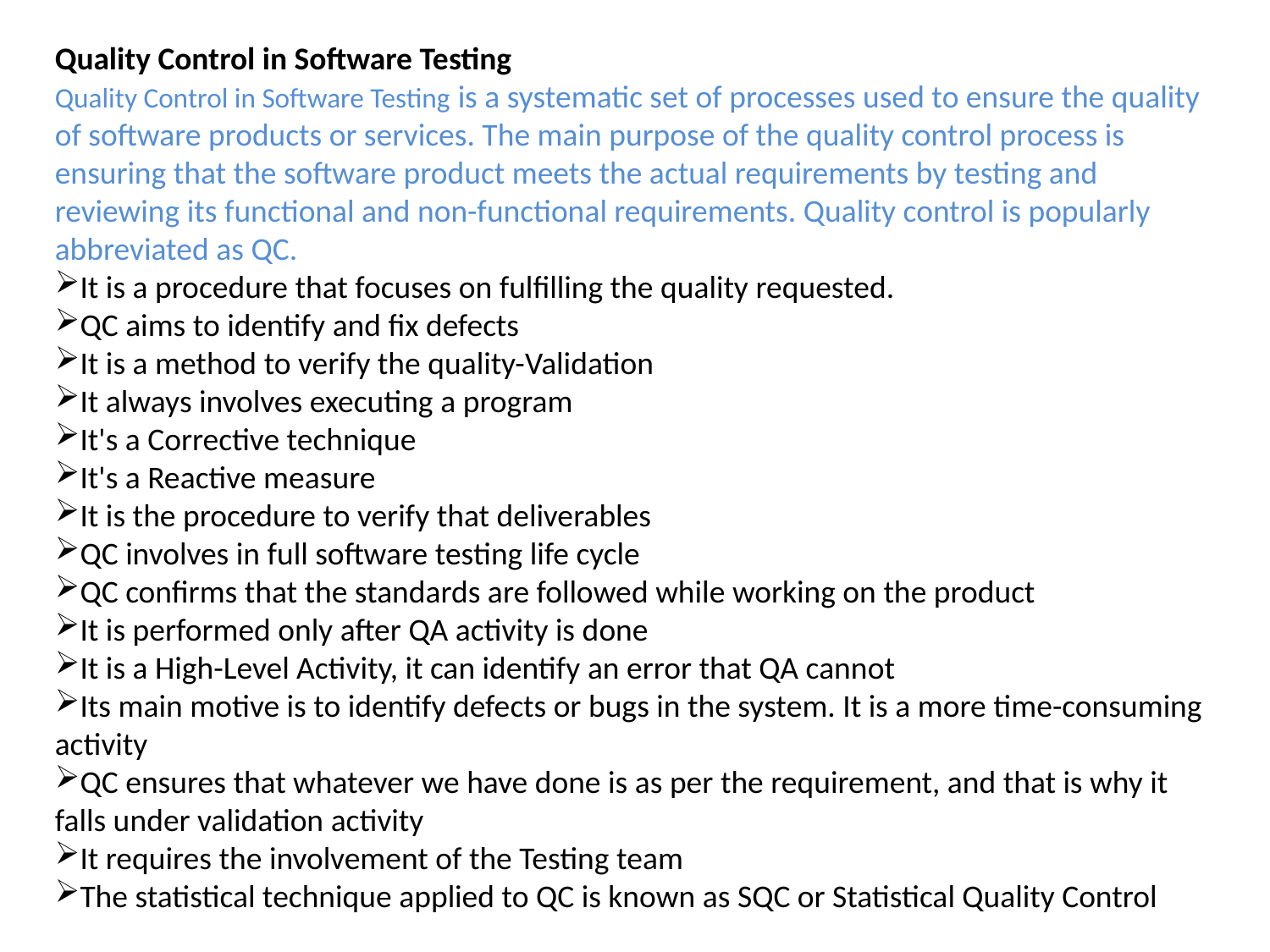

Quality Control in Software Testing
Quality Control in Software Testing is a systematic set of processes used to ensure the quality of software products or services. The main purpose of the quality control process is ensuring that the software product meets the actual requirements by testing and reviewing its functional and non-functional requirements. Quality control is popularly abbreviated as QC.
It is a procedure that focuses on fulfilling the quality requested.
QC aims to identify and fix defects
It is a method to verify the quality-Validation
It always involves executing a program
It's a Corrective technique
It's a Reactive measure
It is the procedure to verify that deliverables
QC involves in full software testing life cycle
QC confirms that the standards are followed while working on the product
It is performed only after QA activity is done
It is a High-Level Activity, it can identify an error that QA cannot
Its main motive is to identify defects or bugs in the system. It is a more time-consuming activity
QC ensures that whatever we have done is as per the requirement, and that is why it falls under validation activity
It requires the involvement of the Testing team
The statistical technique applied to QC is known as SQC or Statistical Quality Control